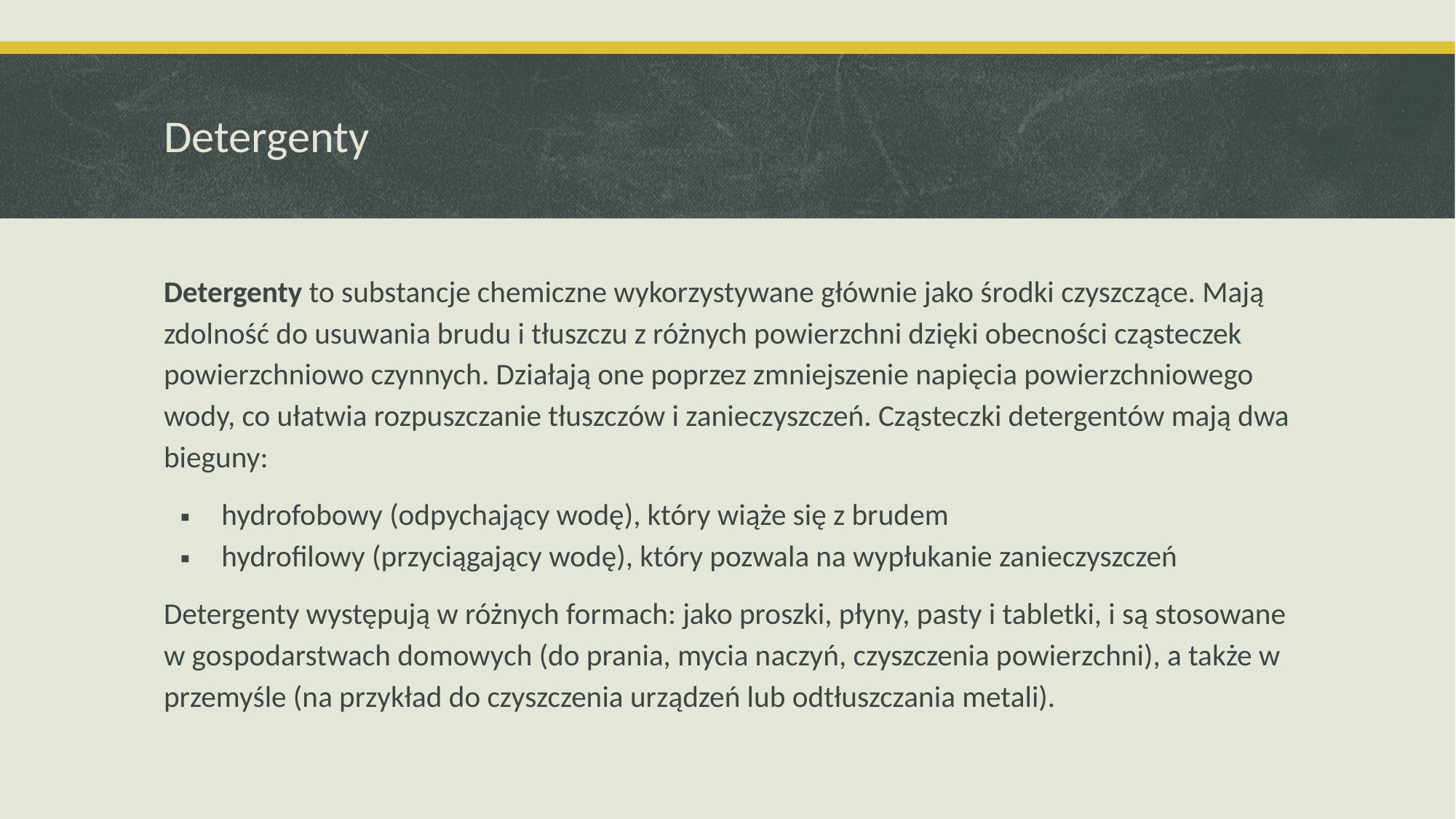

# Detergenty
Detergenty to substancje chemiczne wykorzystywane głównie jako środki czyszczące. Mają zdolność do usuwania brudu i tłuszczu z różnych powierzchni dzięki obecności cząsteczek powierzchniowo czynnych. Działają one poprzez zmniejszenie napięcia powierzchniowego wody, co ułatwia rozpuszczanie tłuszczów i zanieczyszczeń. Cząsteczki detergentów mają dwa bieguny:
hydrofobowy (odpychający wodę), który wiąże się z brudem
hydrofilowy (przyciągający wodę), który pozwala na wypłukanie zanieczyszczeń
Detergenty występują w różnych formach: jako proszki, płyny, pasty i tabletki, i są stosowane w gospodarstwach domowych (do prania, mycia naczyń, czyszczenia powierzchni), a także w przemyśle (na przykład do czyszczenia urządzeń lub odtłuszczania metali).